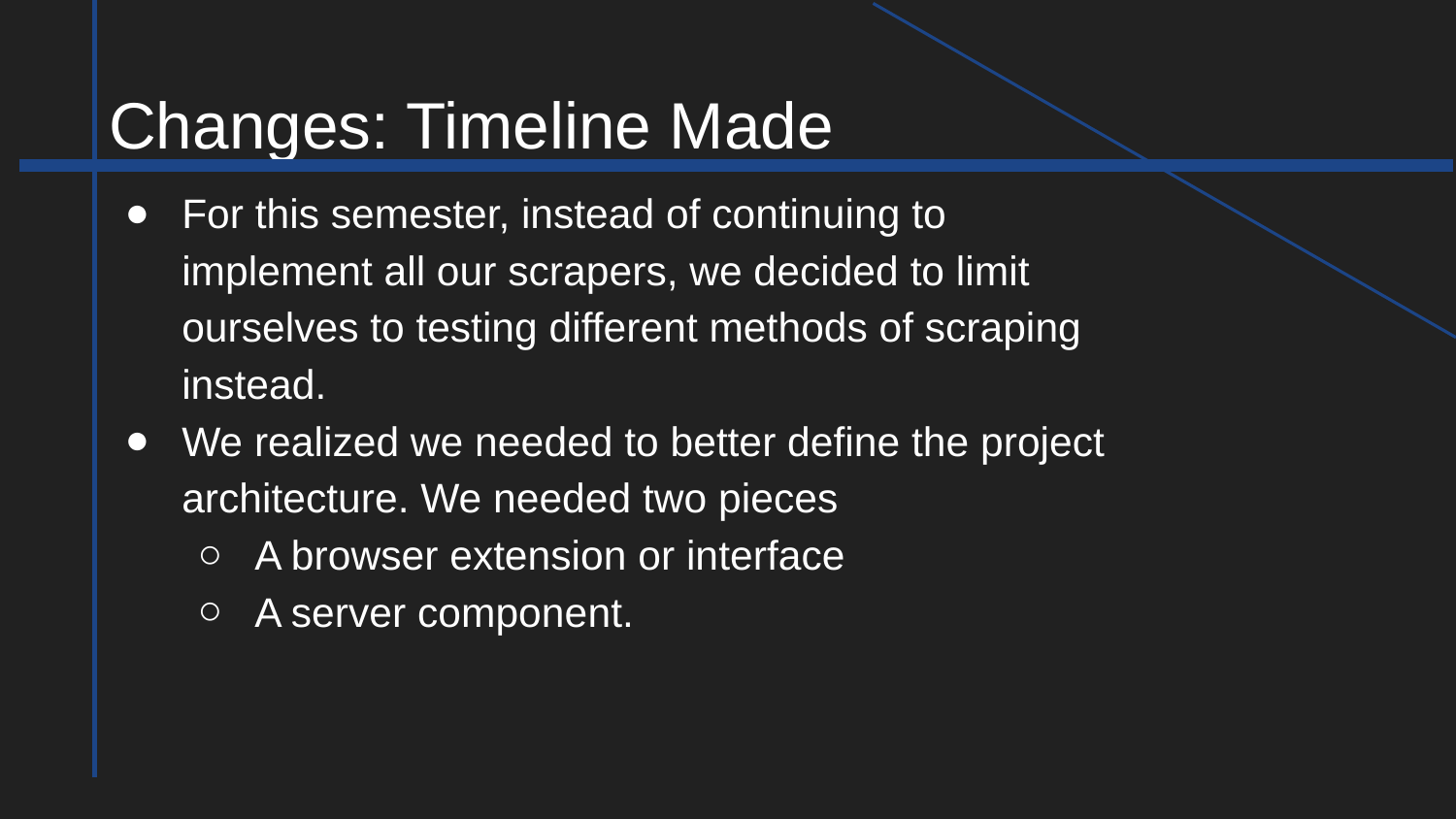

Changes: Timeline Made

For this semester, instead of continuing to implement all our scrapers, we decided to limit ourselves to testing different methods of scraping instead.
We realized we needed to better define the project architecture. We needed two pieces
A browser extension or interface
A server component.